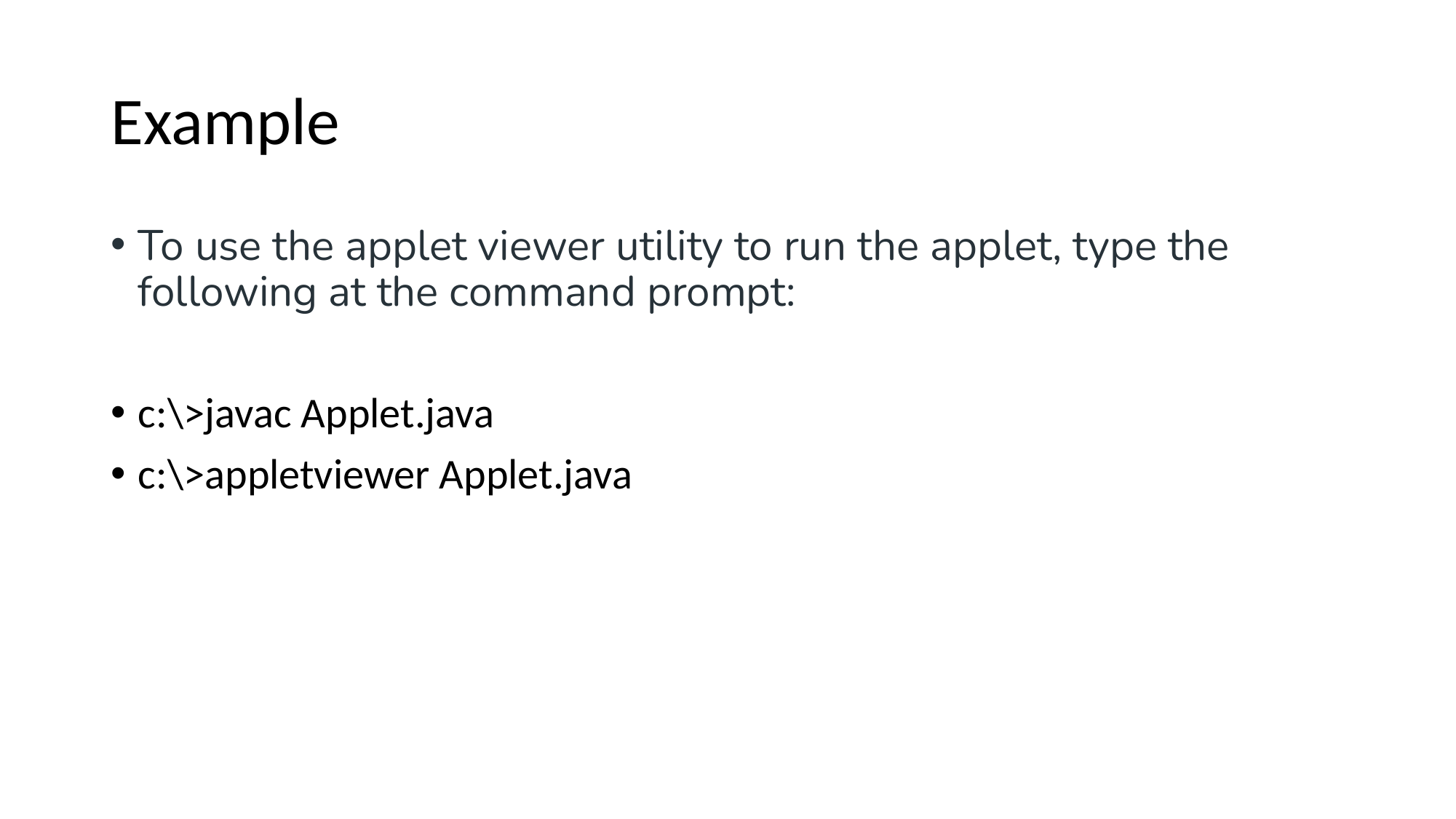

# Example
To use the applet viewer utility to run the applet, type the following at the command prompt:

c:\>javac Applet.java
c:\>appletviewer Applet.java